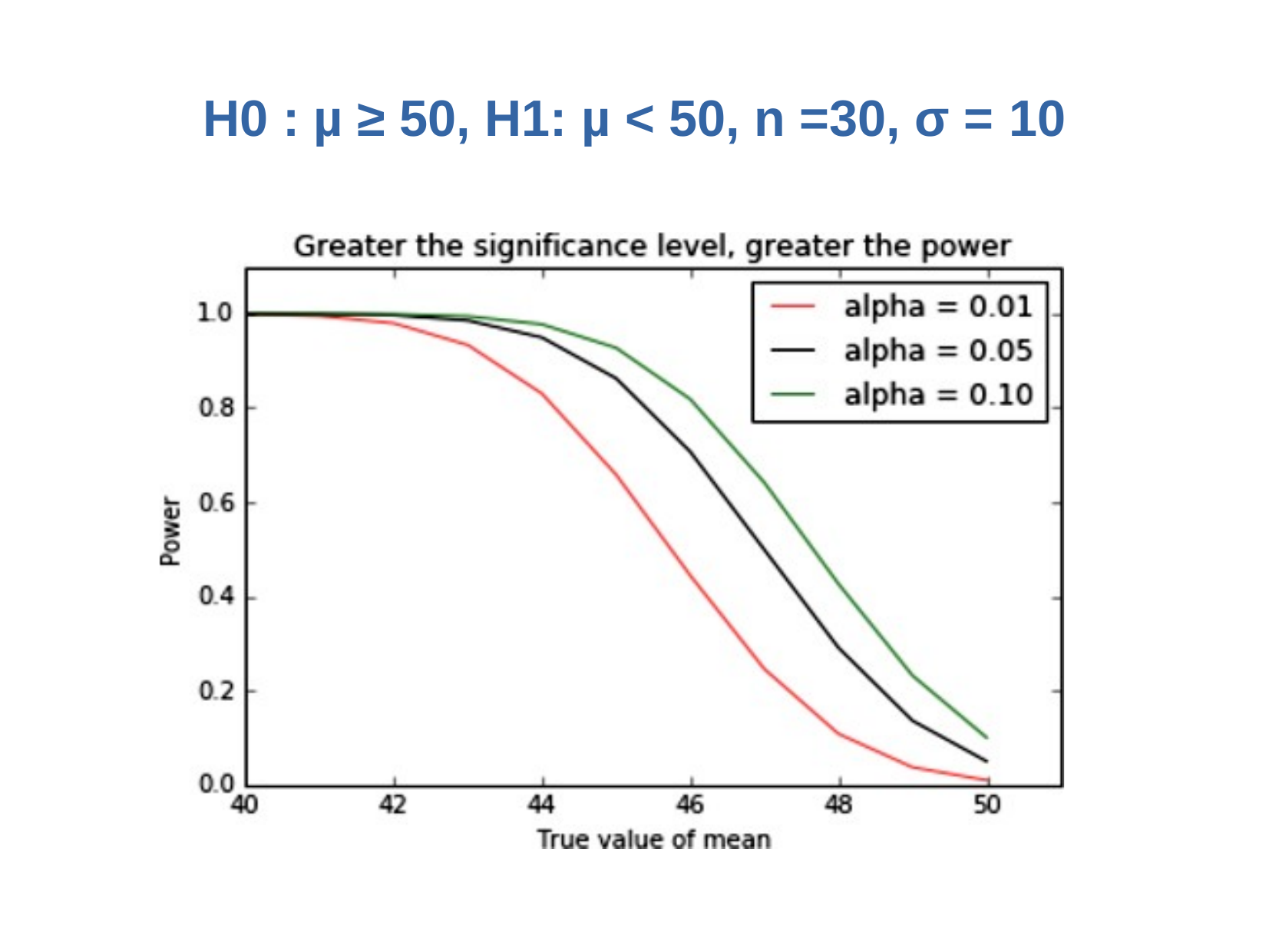

# H0 : µ ≥ 50, H1: µ < 50, n =30, σ = 10